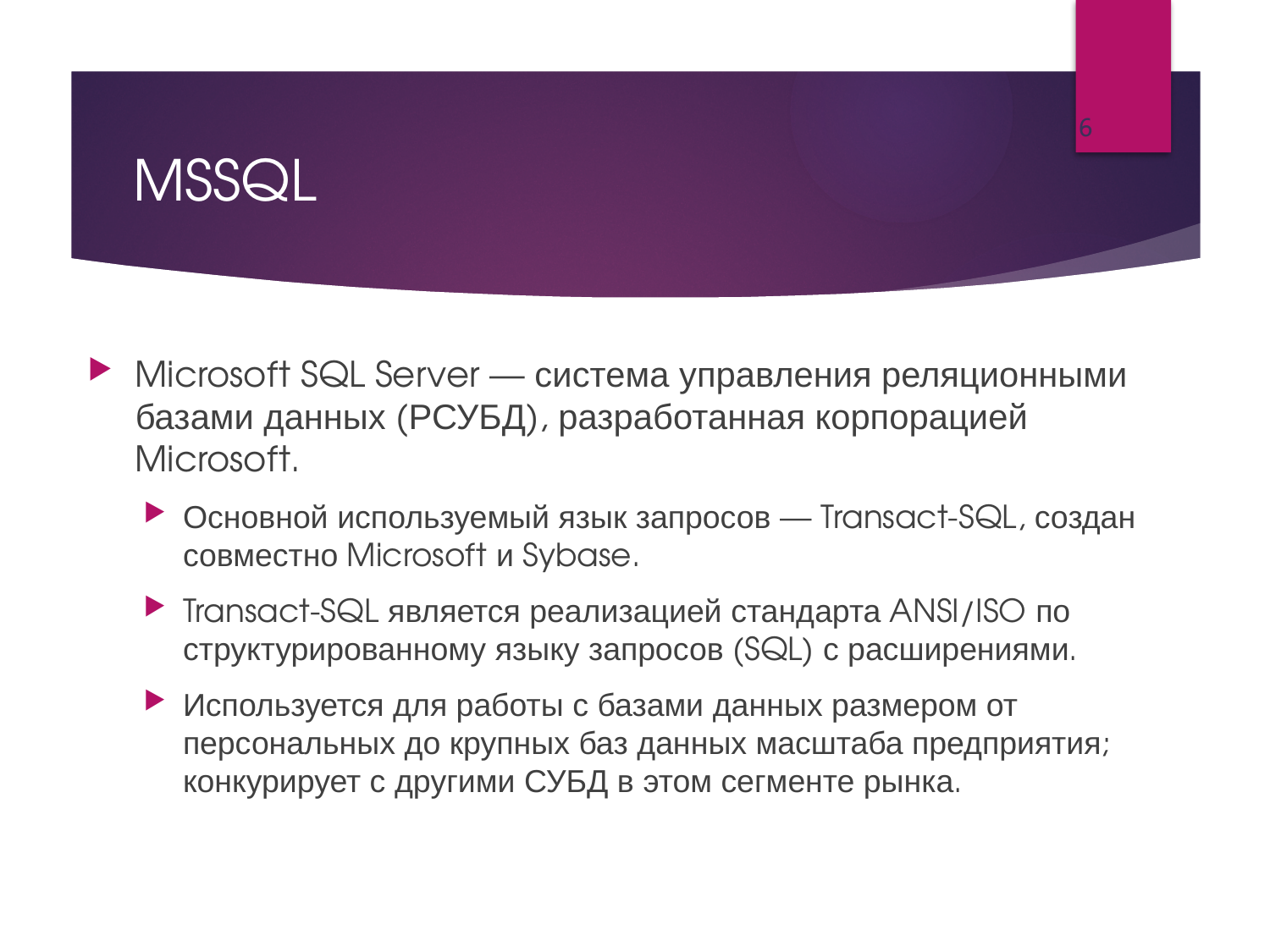

6
# MSSQL
Microsoft SQL Server — система управления реляционными базами данных (РСУБД), разработанная корпорацией Microsoft.
Основной используемый язык запросов — Transact-SQL, создан совместно Microsoft и Sybase.
Transact-SQL является реализацией стандарта ANSI/ISO по структурированному языку запросов (SQL) с расширениями.
Используется для работы с базами данных размером от персональных до крупных баз данных масштаба предприятия; конкурирует с другими СУБД в этом сегменте рынка.